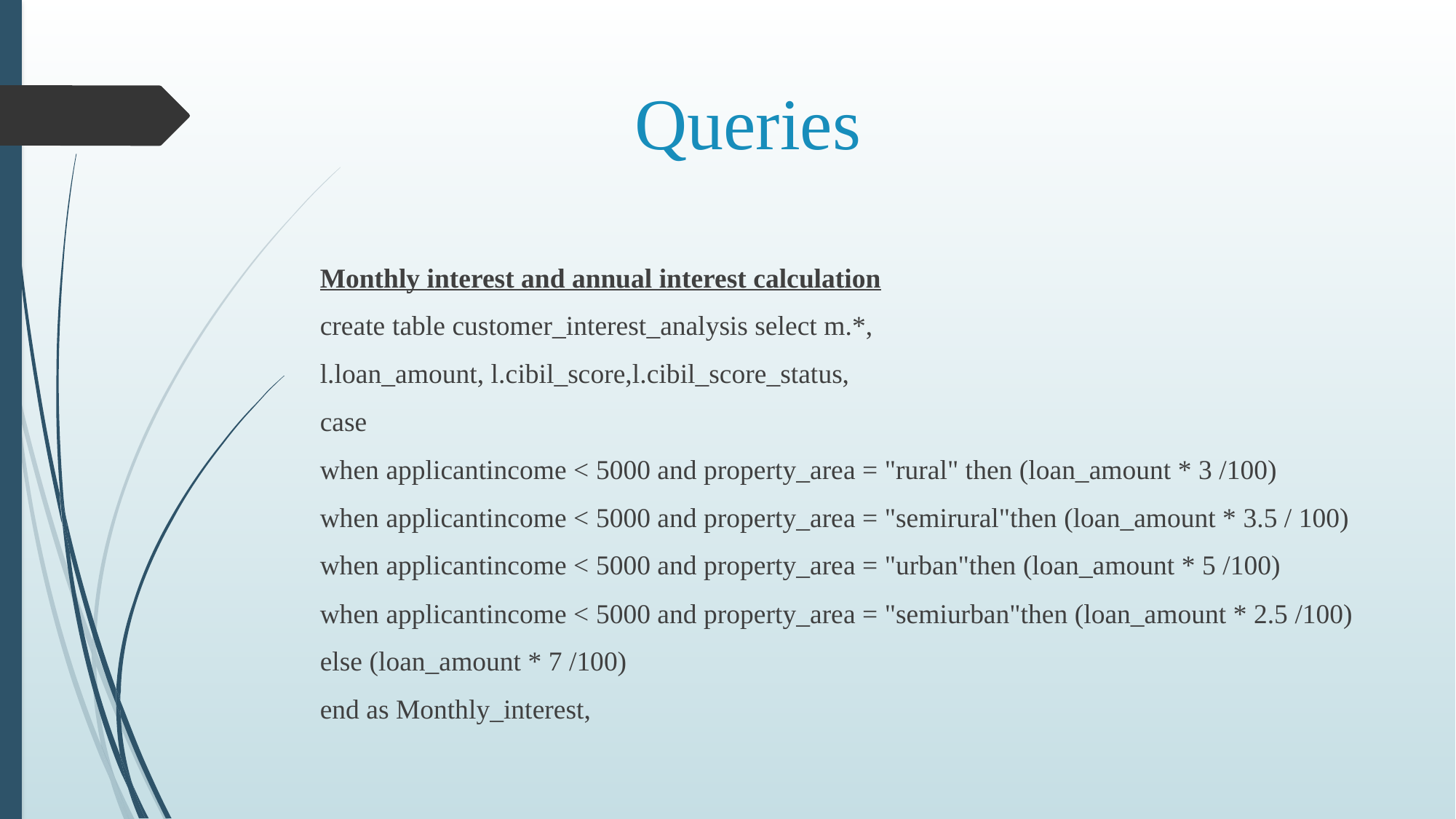

# Queries
Monthly interest and annual interest calculation
create table customer_interest_analysis select m.*,
l.loan_amount, l.cibil_score,l.cibil_score_status,
case
when applicantincome < 5000 and property_area = "rural" then (loan_amount * 3 /100)
when applicantincome < 5000 and property_area = "semirural"then (loan_amount * 3.5 / 100)
when applicantincome < 5000 and property_area = "urban"then (loan_amount * 5 /100)
when applicantincome < 5000 and property_area = "semiurban"then (loan_amount * 2.5 /100)
else (loan_amount * 7 /100)
end as Monthly_interest,